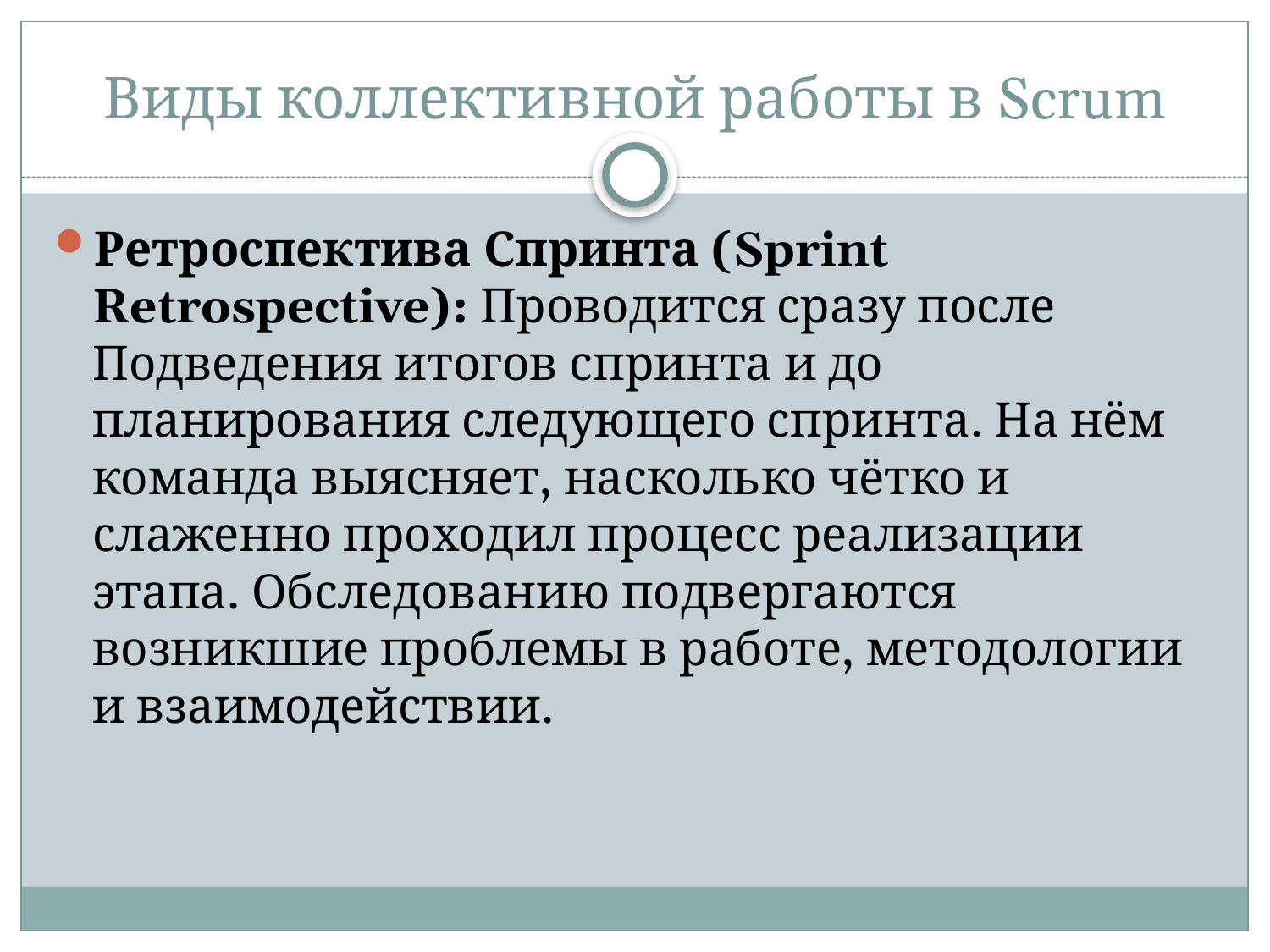

# Виды коллективной работы в Scrum
Ретроспектива Спринта (Sprint Retrospective): Проводится сразу после Подведения итогов спринта и до планирования следующего спринта. На нём команда выясняет, насколько чётко и слаженно проходил процесс реализации этапа. Обследованию подвергаются возникшие проблемы в работе, методологии и взаимодействии.